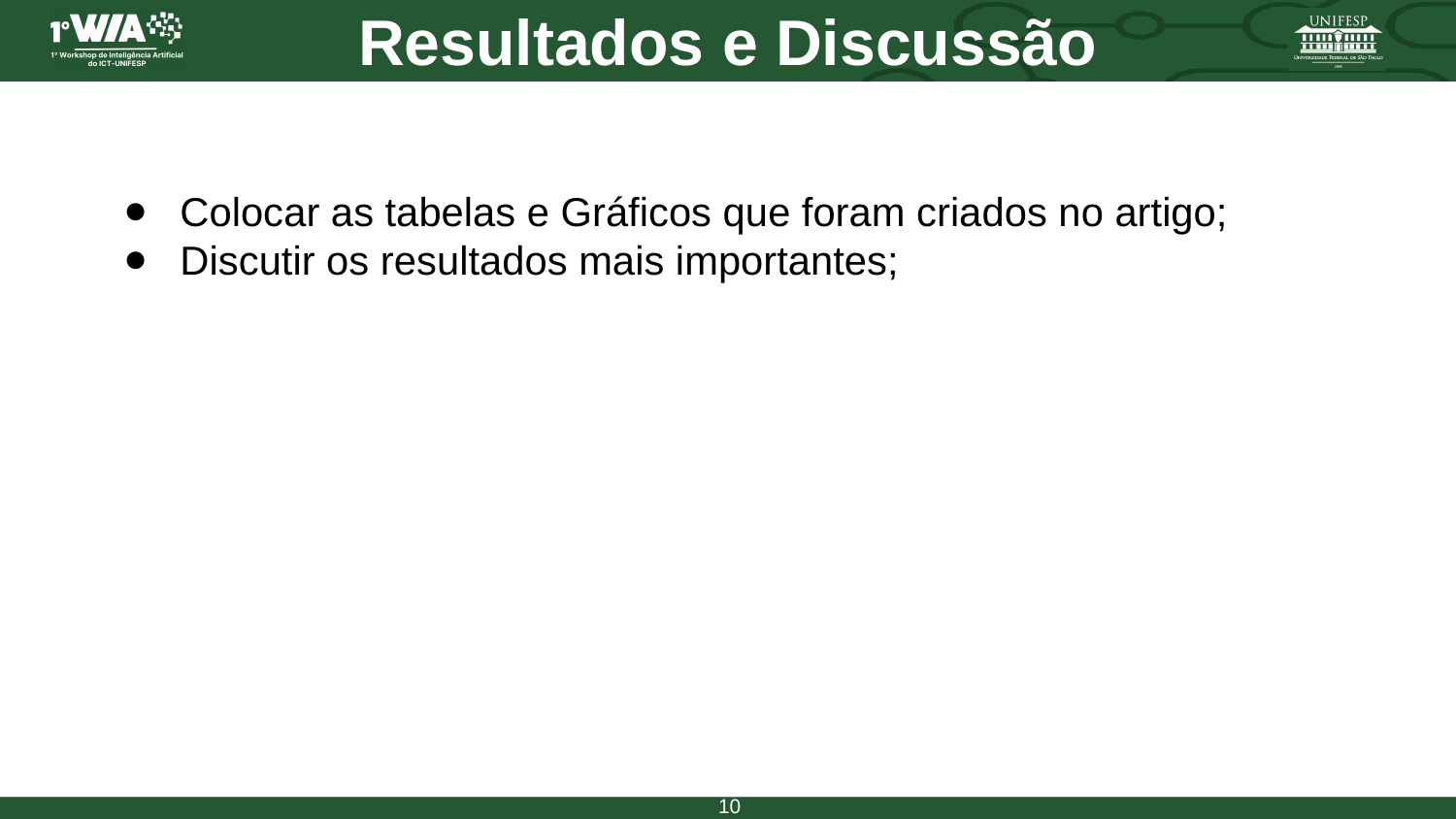

# Resultados e Discussão
Colocar as tabelas e Gráficos que foram criados no artigo;
Discutir os resultados mais importantes;
10